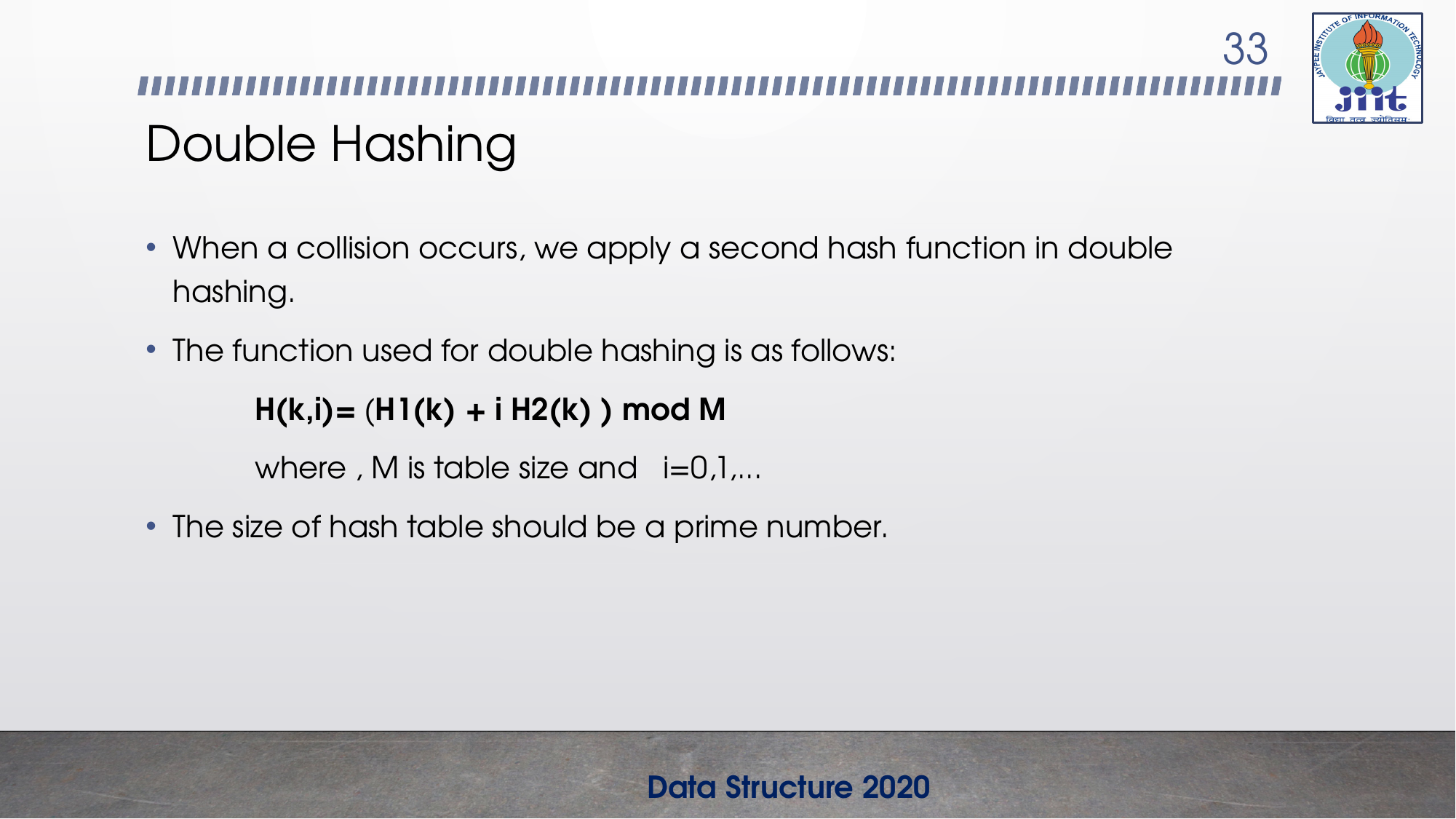

33
# Double Hashing
When a collision occurs, we apply a second hash function in double hashing.
The function used for double hashing is as follows:
	H(k,i)=	(H1(k) + i H2(k) ) mod M
	where , M is table size and   i=0,1,...
The size of hash table should be a prime number.